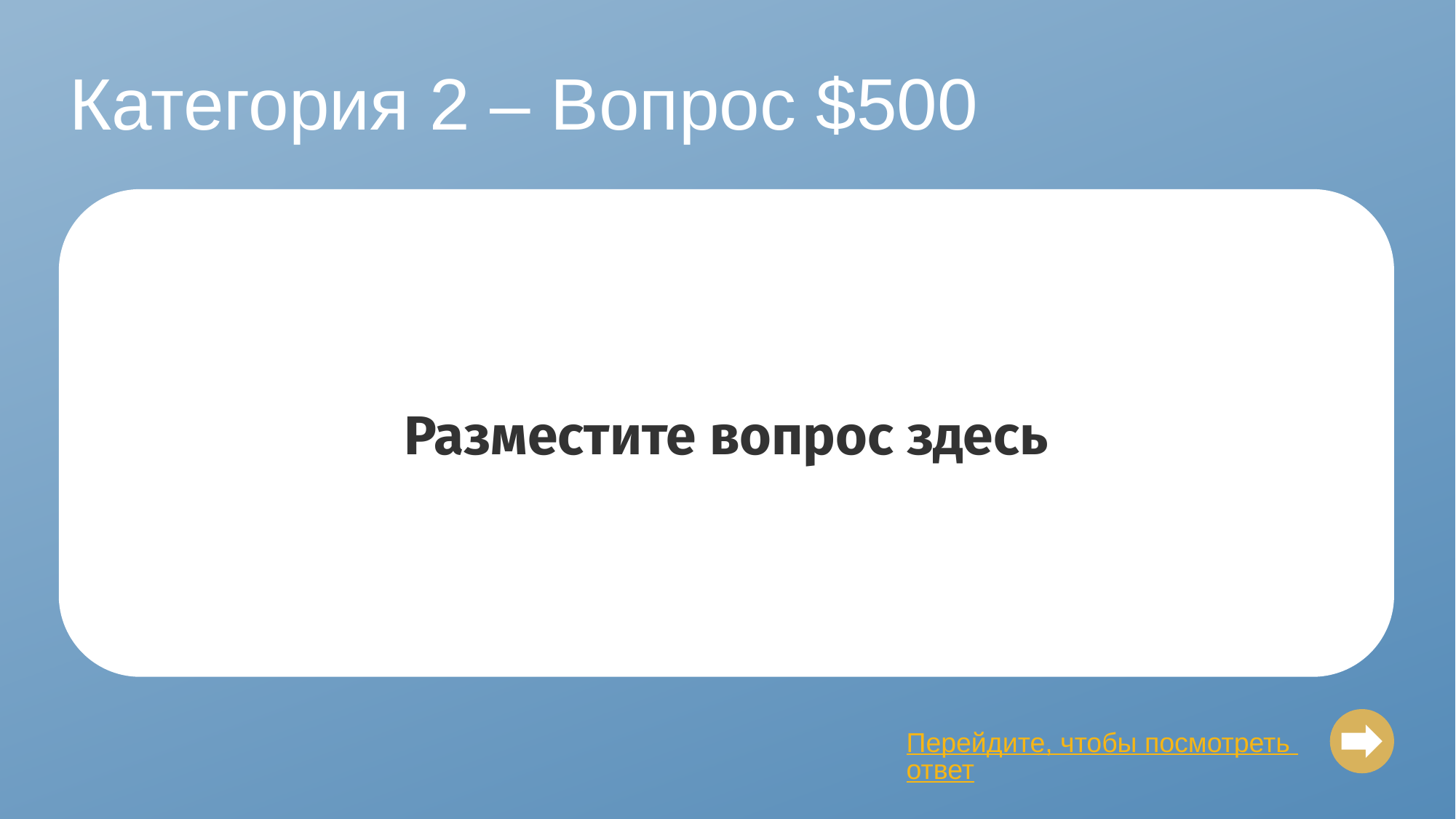

# Категория 2 – Вопрос $500
Разместите вопрос здесь

Перейдите, чтобы посмотреть ответ